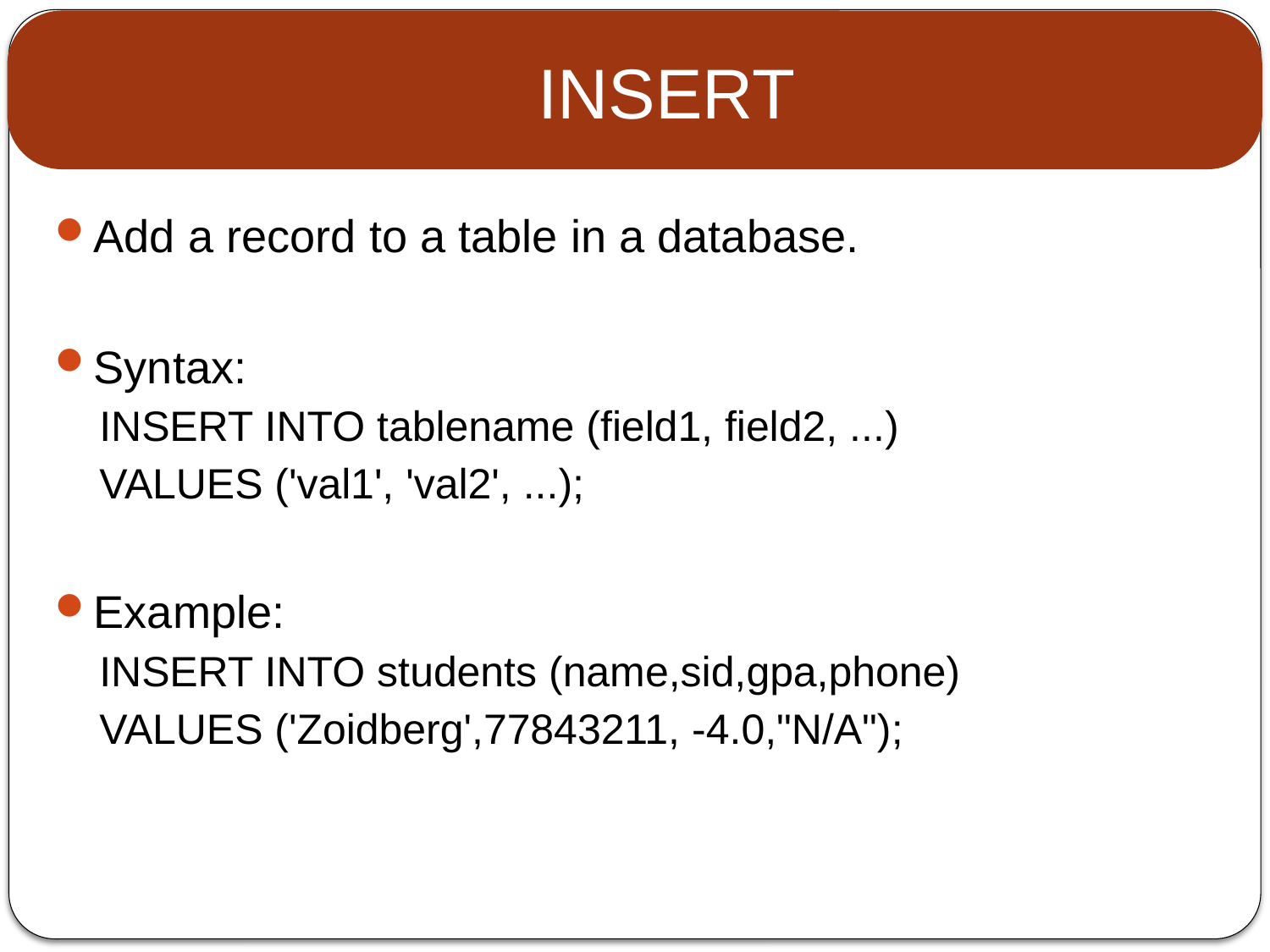

# INSERT
Add a record to a table in a database.

Syntax:
INSERT INTO tablename (field1, field2, ...)
VALUES ('val1', 'val2', ...);

Example:
INSERT INTO students (name,sid,gpa,phone)
VALUES ('Zoidberg',77843211, -4.0,"N/A");